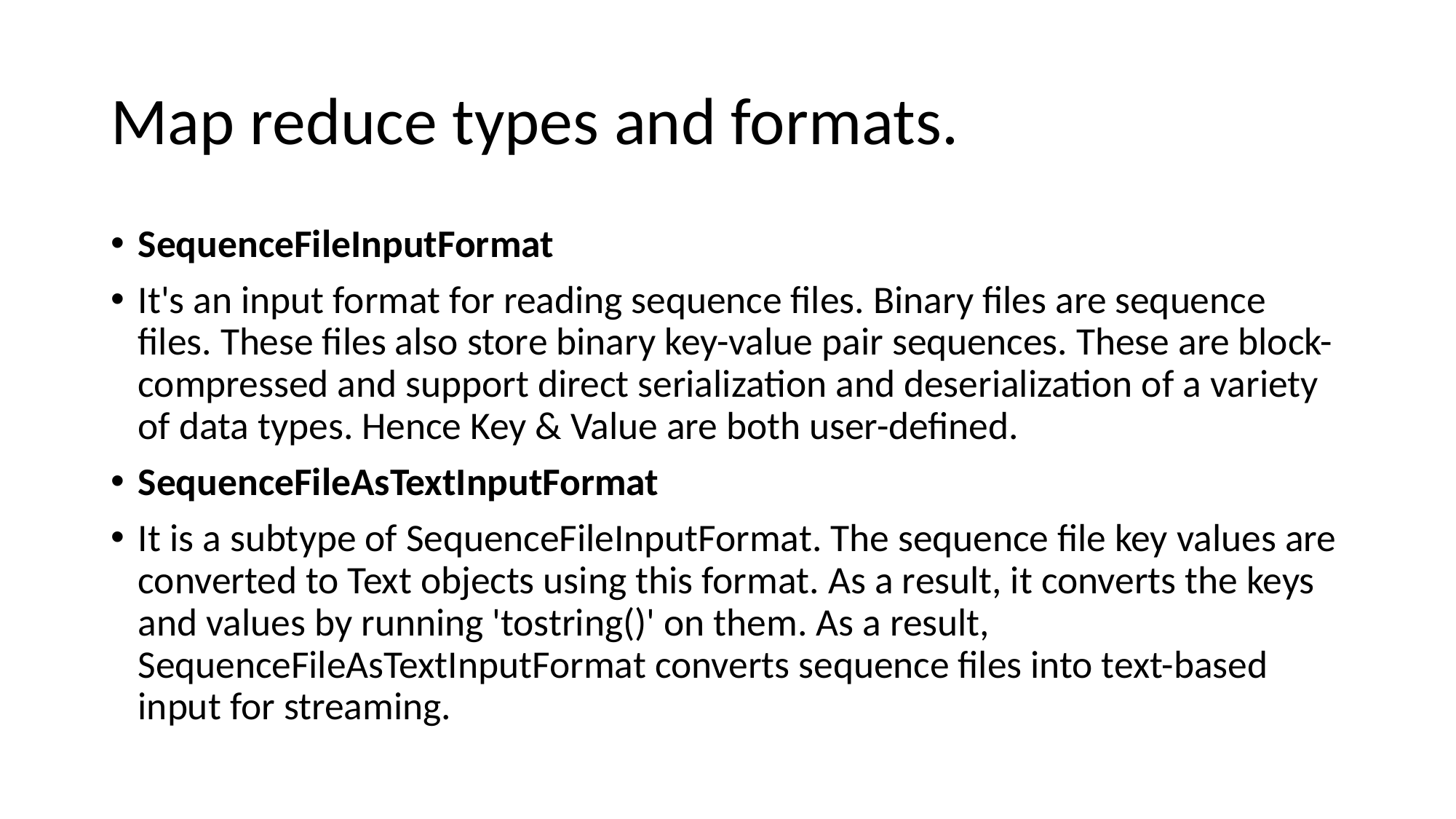

# Map reduce types and formats.
SequenceFileInputFormat
It's an input format for reading sequence files. Binary files are sequence files. These files also store binary key-value pair sequences. These are block-compressed and support direct serialization and deserialization of a variety of data types. Hence Key & Value are both user-defined.
SequenceFileAsTextInputFormat
It is a subtype of SequenceFileInputFormat. The sequence file key values are converted to Text objects using this format. As a result, it converts the keys and values by running 'tostring()' on them. As a result, SequenceFileAsTextInputFormat converts sequence files into text-based input for streaming.